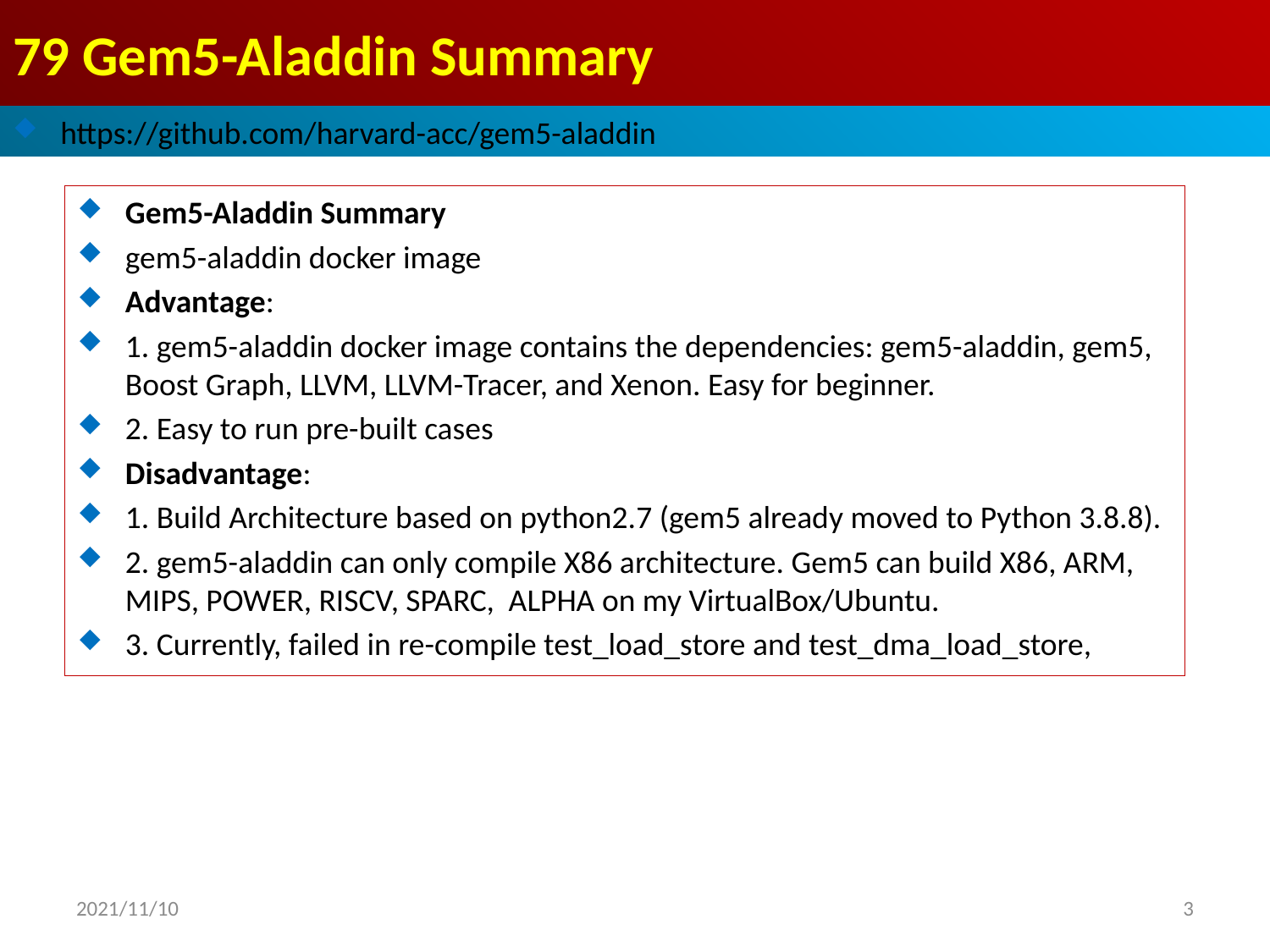

# 79 Gem5-Aladdin Summary
https://github.com/harvard-acc/gem5-aladdin
Gem5-Aladdin Summary
gem5-aladdin docker image
Advantage:
1. gem5-aladdin docker image contains the dependencies: gem5-aladdin, gem5, Boost Graph, LLVM, LLVM-Tracer, and Xenon. Easy for beginner.
2. Easy to run pre-built cases
Disadvantage:
1. Build Architecture based on python2.7 (gem5 already moved to Python 3.8.8).
2. gem5-aladdin can only compile X86 architecture. Gem5 can build X86, ARM, MIPS, POWER, RISCV, SPARC,  ALPHA on my VirtualBox/Ubuntu.
3. Currently, failed in re-compile test_load_store and test_dma_load_store,
2021/11/10
3